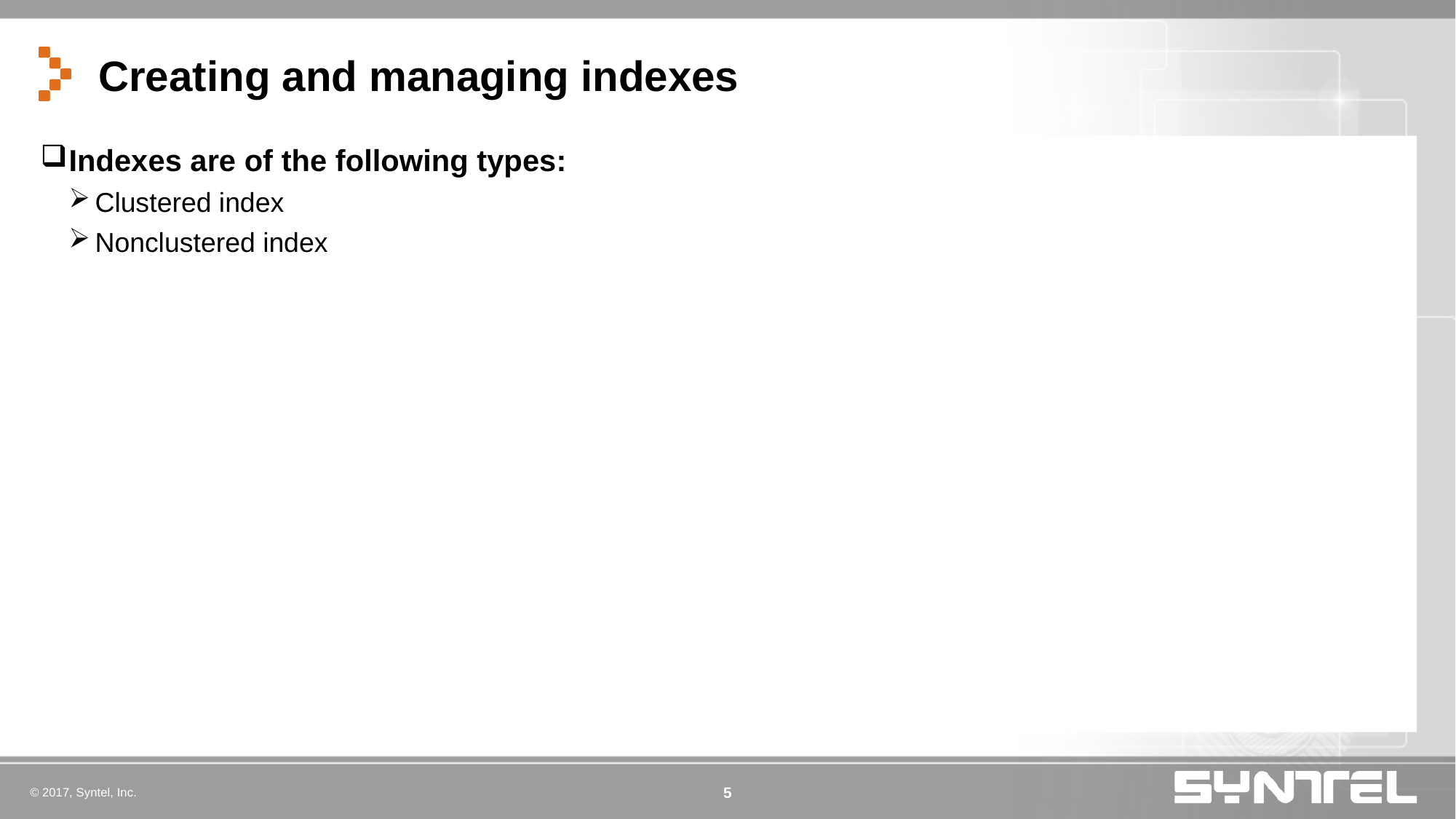

# Creating and managing indexes
Indexes are of the following types:
Clustered index
Nonclustered index